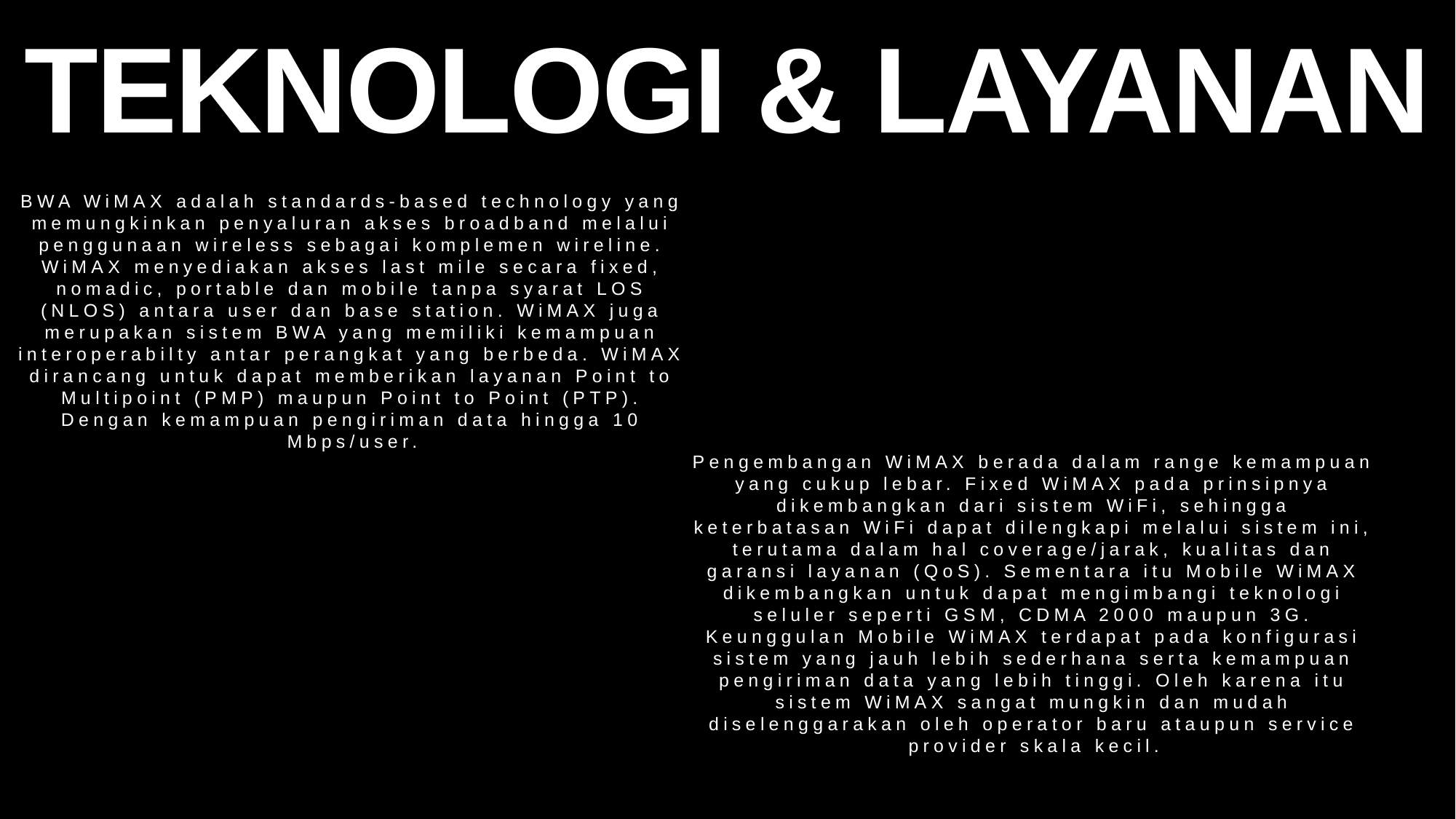

TEKNOLOGI & LAYANAN
BWA WiMAX adalah standards-based technology yang memungkinkan penyaluran akses broadband melalui penggunaan wireless sebagai komplemen wireline. WiMAX menyediakan akses last mile secara fixed, nomadic, portable dan mobile tanpa syarat LOS (NLOS) antara user dan base station. WiMAX juga merupakan sistem BWA yang memiliki kemampuan interoperabilty antar perangkat yang berbeda. WiMAX dirancang untuk dapat memberikan layanan Point to Multipoint (PMP) maupun Point to Point (PTP). Dengan kemampuan pengiriman data hingga 10 Mbps/user.
Pengembangan WiMAX berada dalam range kemampuan yang cukup lebar. Fixed WiMAX pada prinsipnya dikembangkan dari sistem WiFi, sehingga keterbatasan WiFi dapat dilengkapi melalui sistem ini, terutama dalam hal coverage/jarak, kualitas dan garansi layanan (QoS). Sementara itu Mobile WiMAX dikembangkan untuk dapat mengimbangi teknologi seluler seperti GSM, CDMA 2000 maupun 3G. Keunggulan Mobile WiMAX terdapat pada konfigurasi sistem yang jauh lebih sederhana serta kemampuan pengiriman data yang lebih tinggi. Oleh karena itu sistem WiMAX sangat mungkin dan mudah diselenggarakan oleh operator baru ataupun service provider skala kecil.